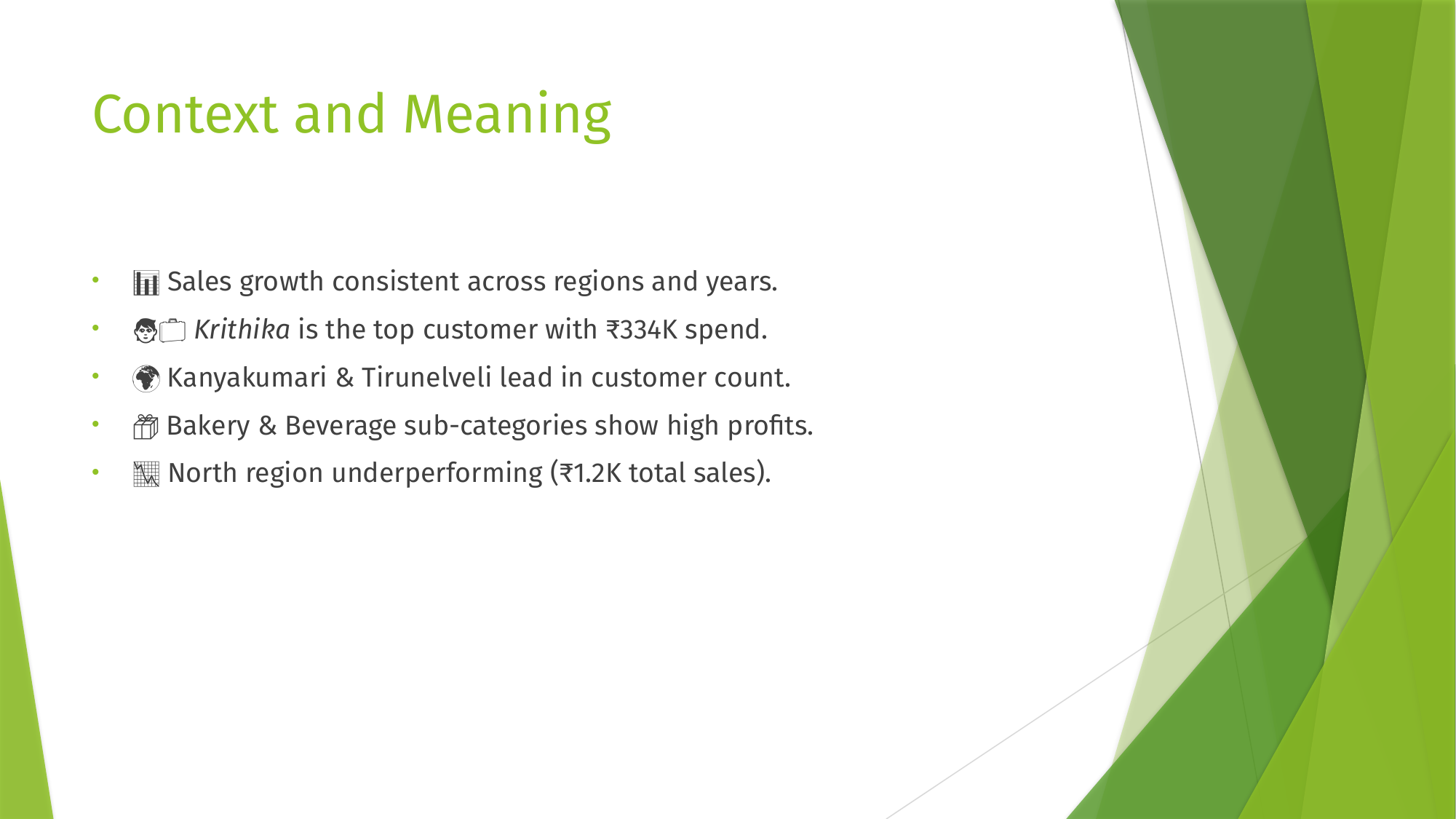

# Context and Meaning
📊 Sales growth consistent across regions and years.
🧑‍💼 Krithika is the top customer with ₹334K spend.
🌍 Kanyakumari & Tirunelveli lead in customer count.
📦 Bakery & Beverage sub-categories show high profits.
📉 North region underperforming (₹1.2K total sales).